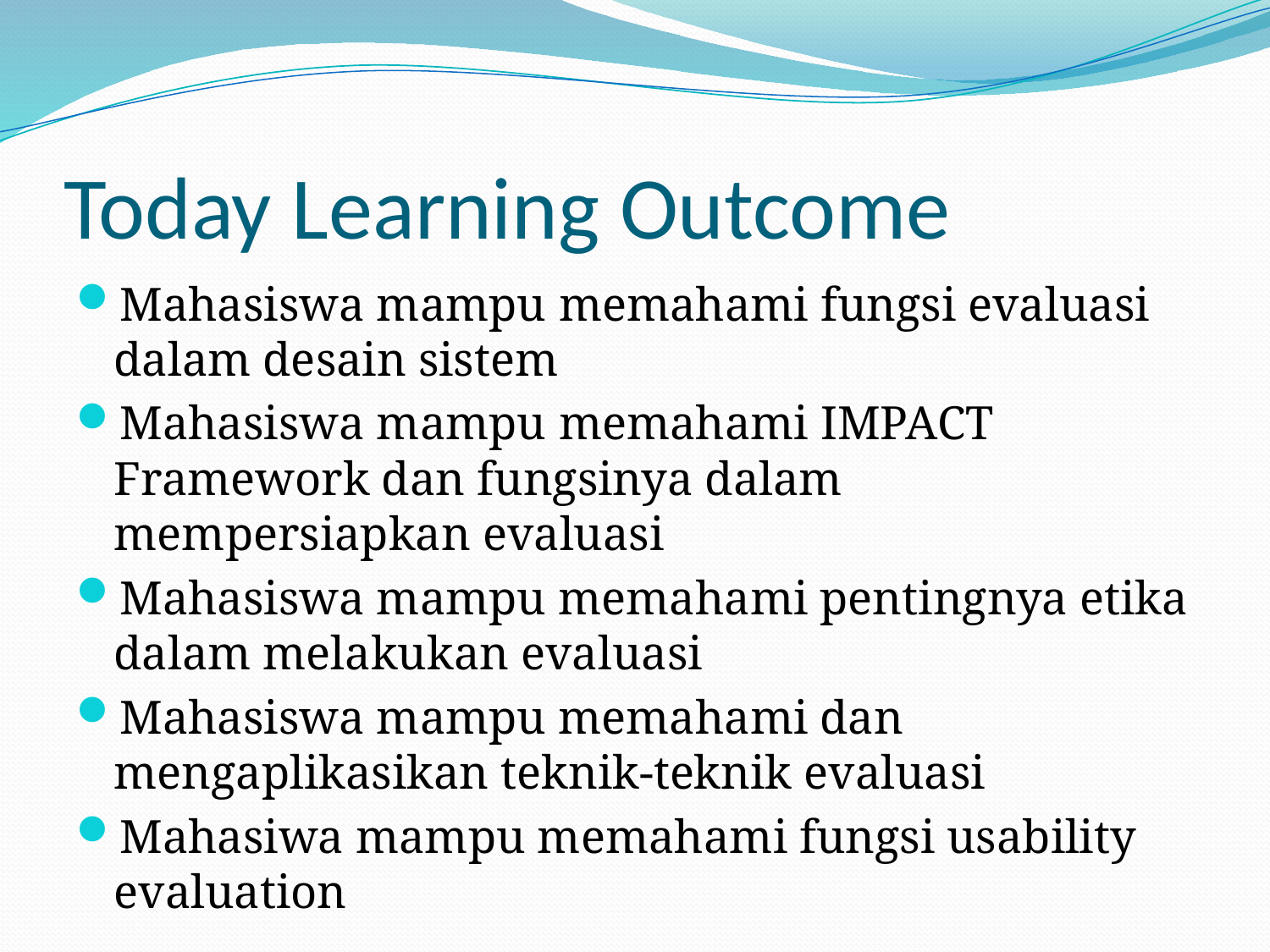

# Today Learning Outcome
Mahasiswa mampu memahami fungsi evaluasi dalam desain sistem
Mahasiswa mampu memahami IMPACT Framework dan fungsinya dalam mempersiapkan evaluasi
Mahasiswa mampu memahami pentingnya etika dalam melakukan evaluasi
Mahasiswa mampu memahami dan mengaplikasikan teknik-teknik evaluasi
Mahasiwa mampu memahami fungsi usability evaluation